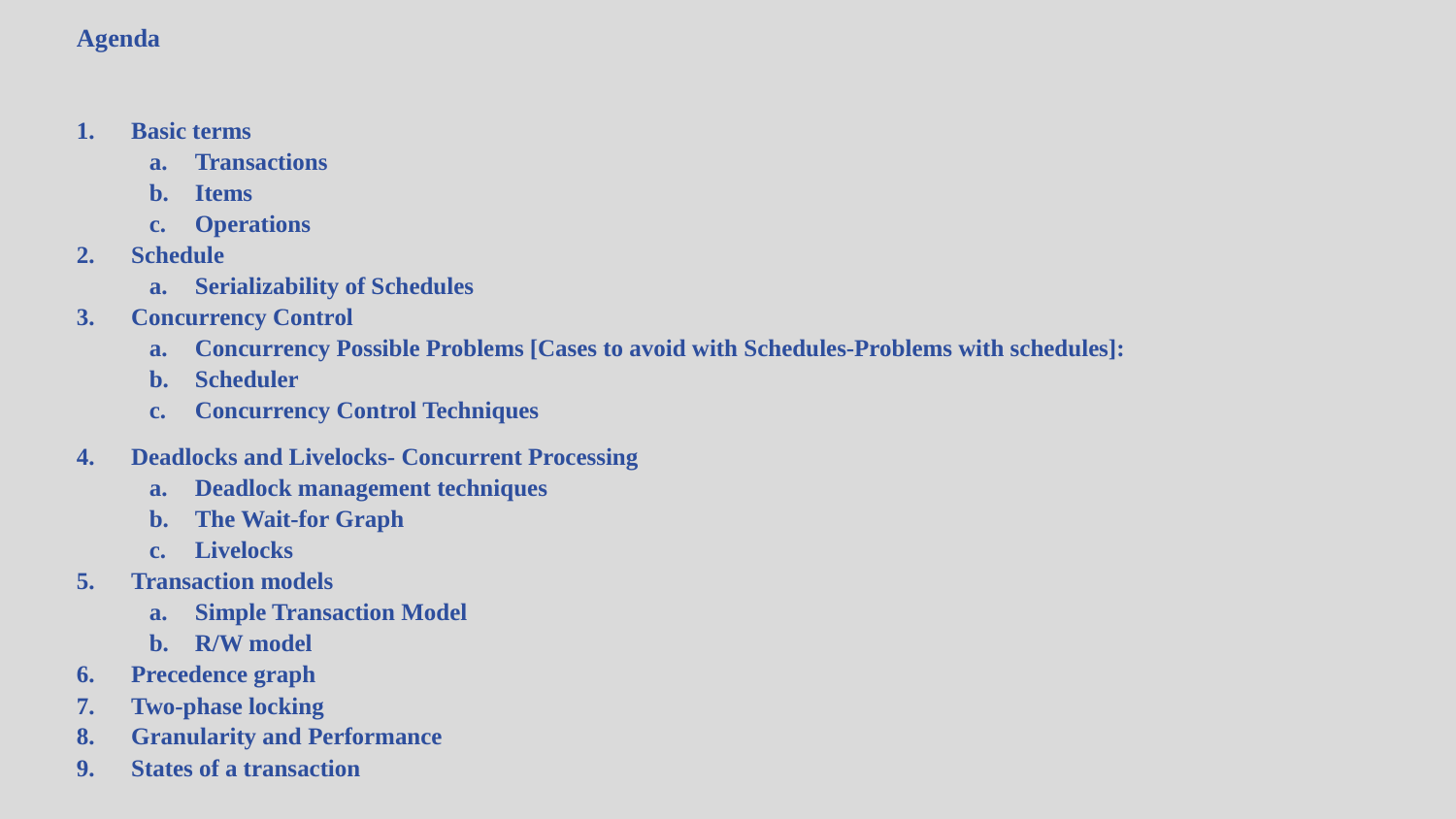

# Agenda
Basic terms
Transactions
Items
Operations
Schedule
Serializability of Schedules
Concurrency Control
Concurrency Possible Problems [Cases to avoid with Schedules-Problems with schedules]:
Scheduler
Concurrency Control Techniques
Deadlocks and Livelocks- Concurrent Processing
Deadlock management techniques
The Wait-for Graph
Livelocks
Transaction models
Simple Transaction Model
R/W model
Precedence graph
Two-phase locking
Granularity and Performance
States of a transaction